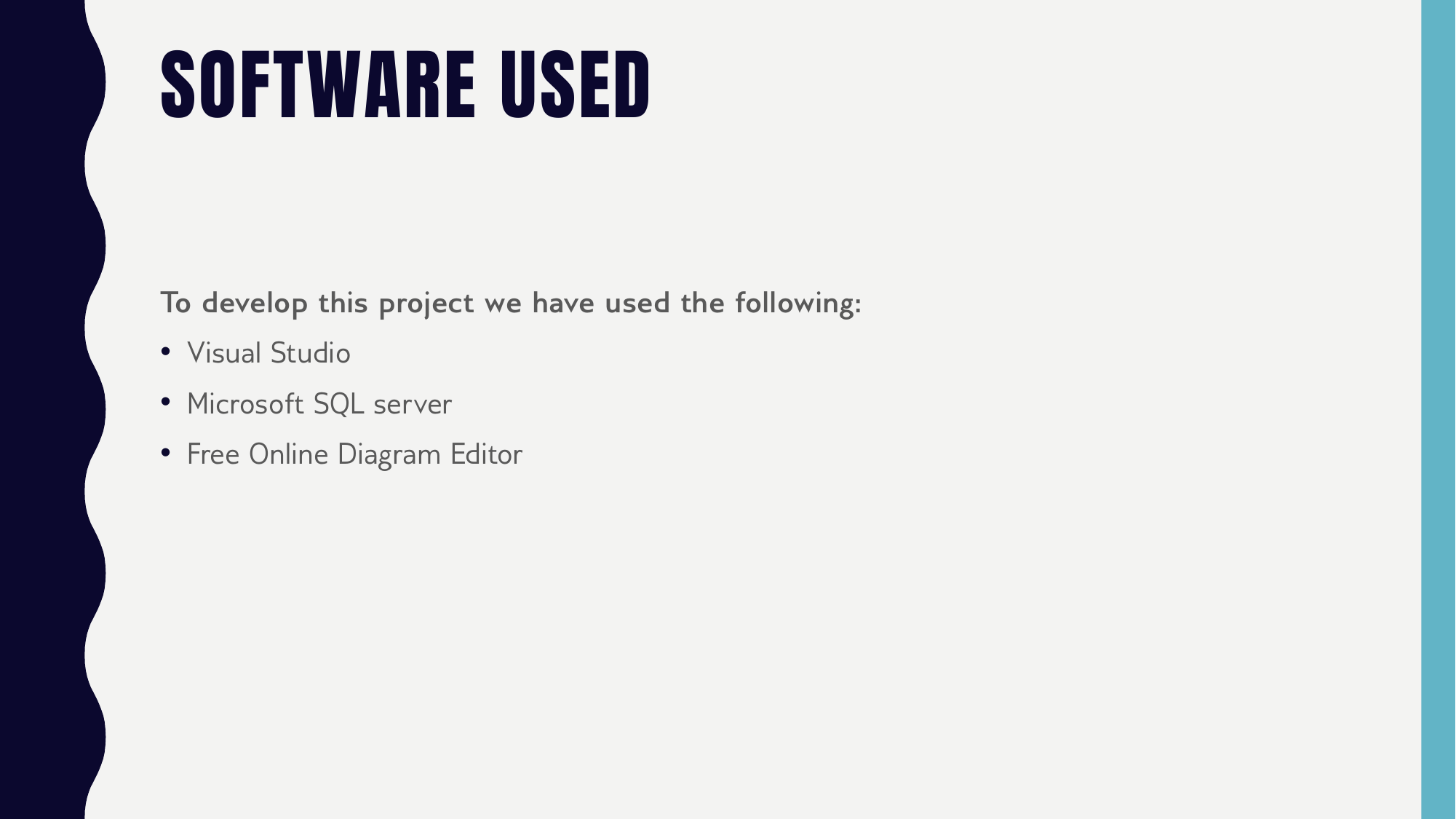

# Software Used
To develop this project we have used the following:
Visual Studio
Microsoft SQL server
Free Online Diagram Editor